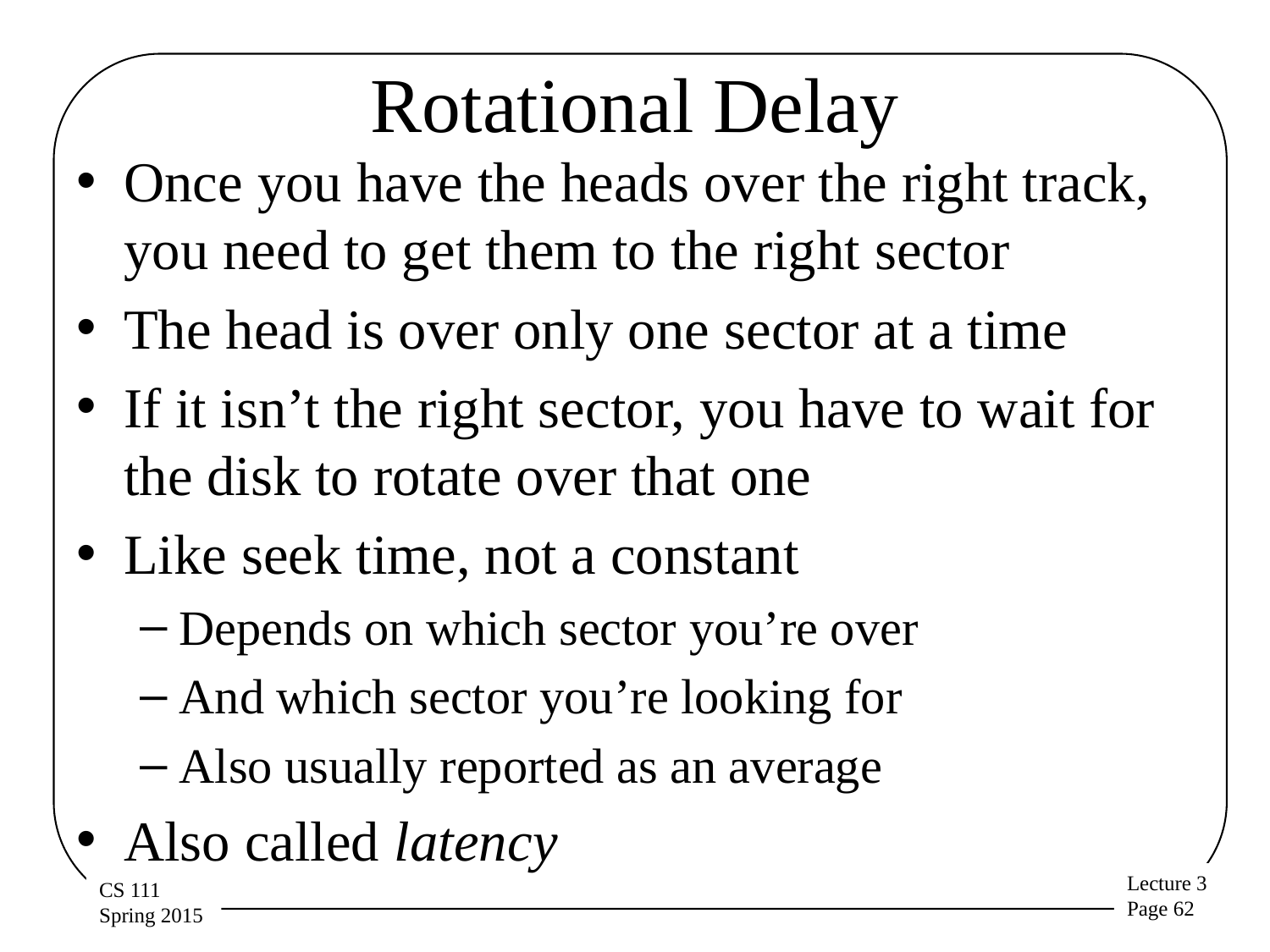

# Rotational Delay
Once you have the heads over the right track, you need to get them to the right sector
The head is over only one sector at a time
If it isn’t the right sector, you have to wait for the disk to rotate over that one
Like seek time, not a constant
Depends on which sector you’re over
And which sector you’re looking for
Also usually reported as an average
Also called latency